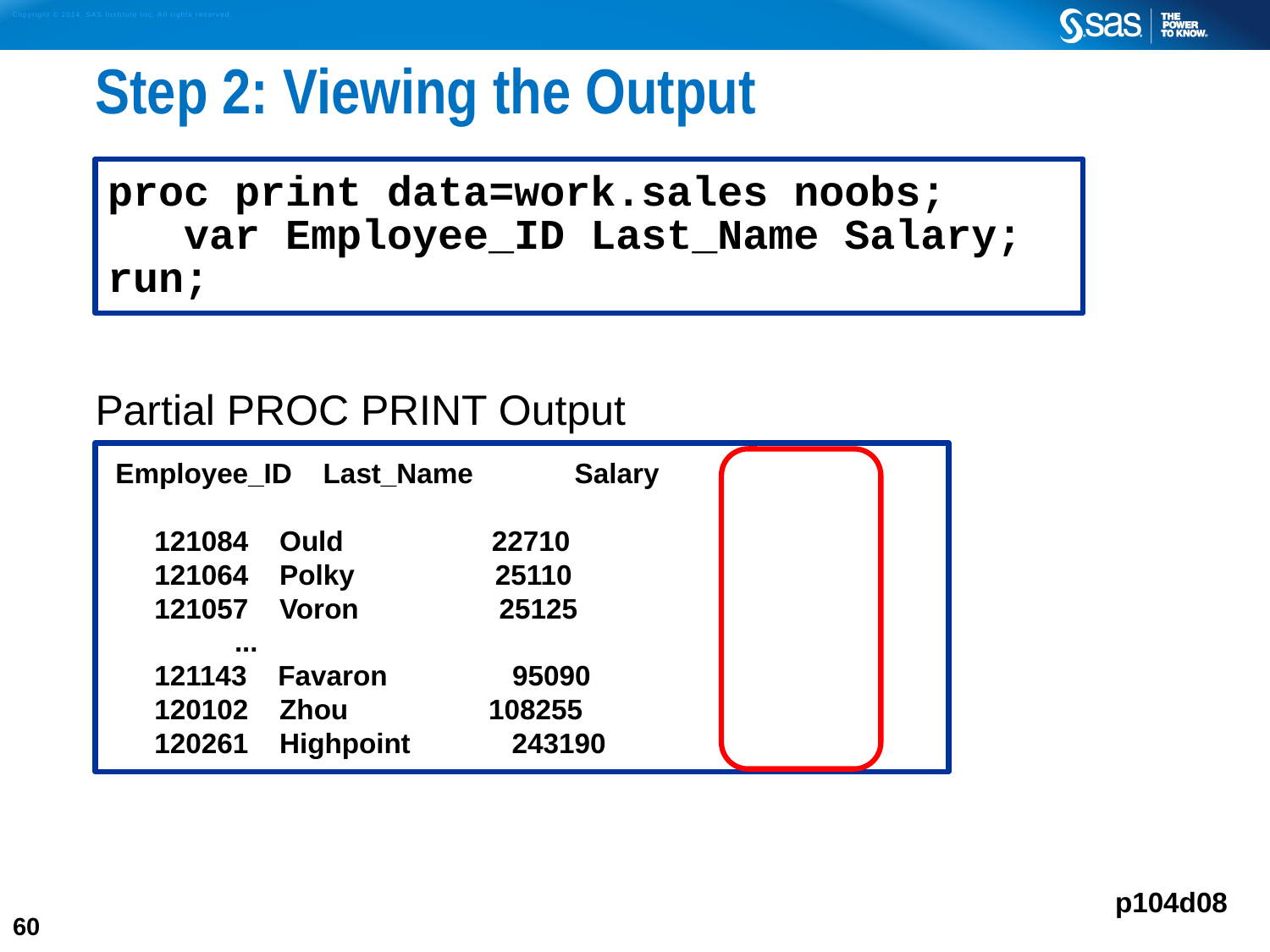

# Step 2: Viewing the Output

Partial PROC PRINT Output
proc print data=work.sales noobs;
   var Employee_ID Last_Name Salary;
run;
 Employee_ID    Last_Name             Salary

      121084    Ould                   22710
      121064    Polky                  25110
      121057    Voron                  25125
	...
      121143    Favaron                95090
      120102    Zhou                  108255
      120261    Highpoint             243190

p104d08
60